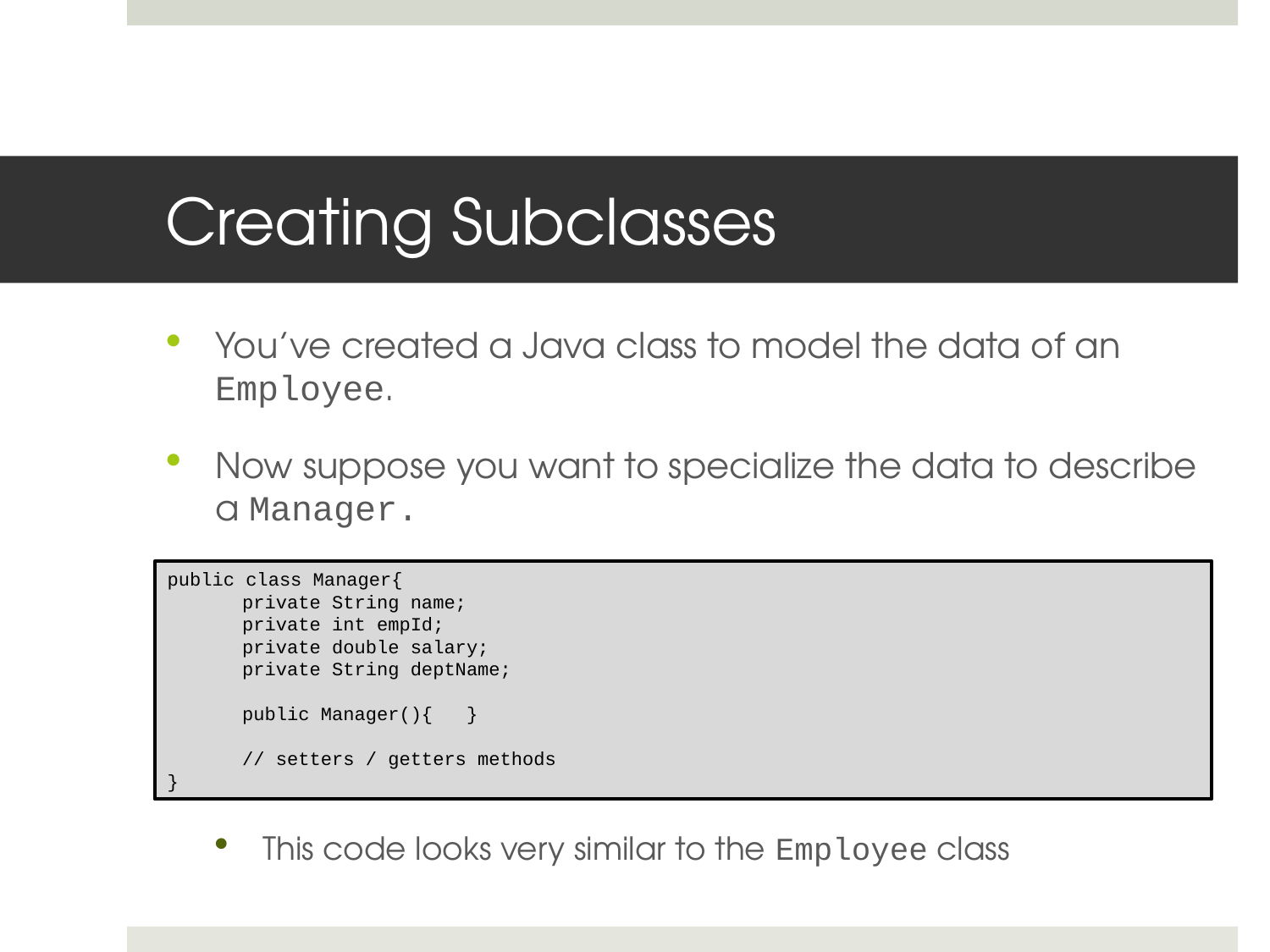

# Creating Subclasses
You’ve created a Java class to model the data of an Employee.
Now suppose you want to specialize the data to describe a Manager.

public class Manager{
	private String name;
	private int empId;
	private double salary;
	private String deptName;

	public Manager(){   }

	// setters / getters methods
}
This code looks very similar to the Employee class